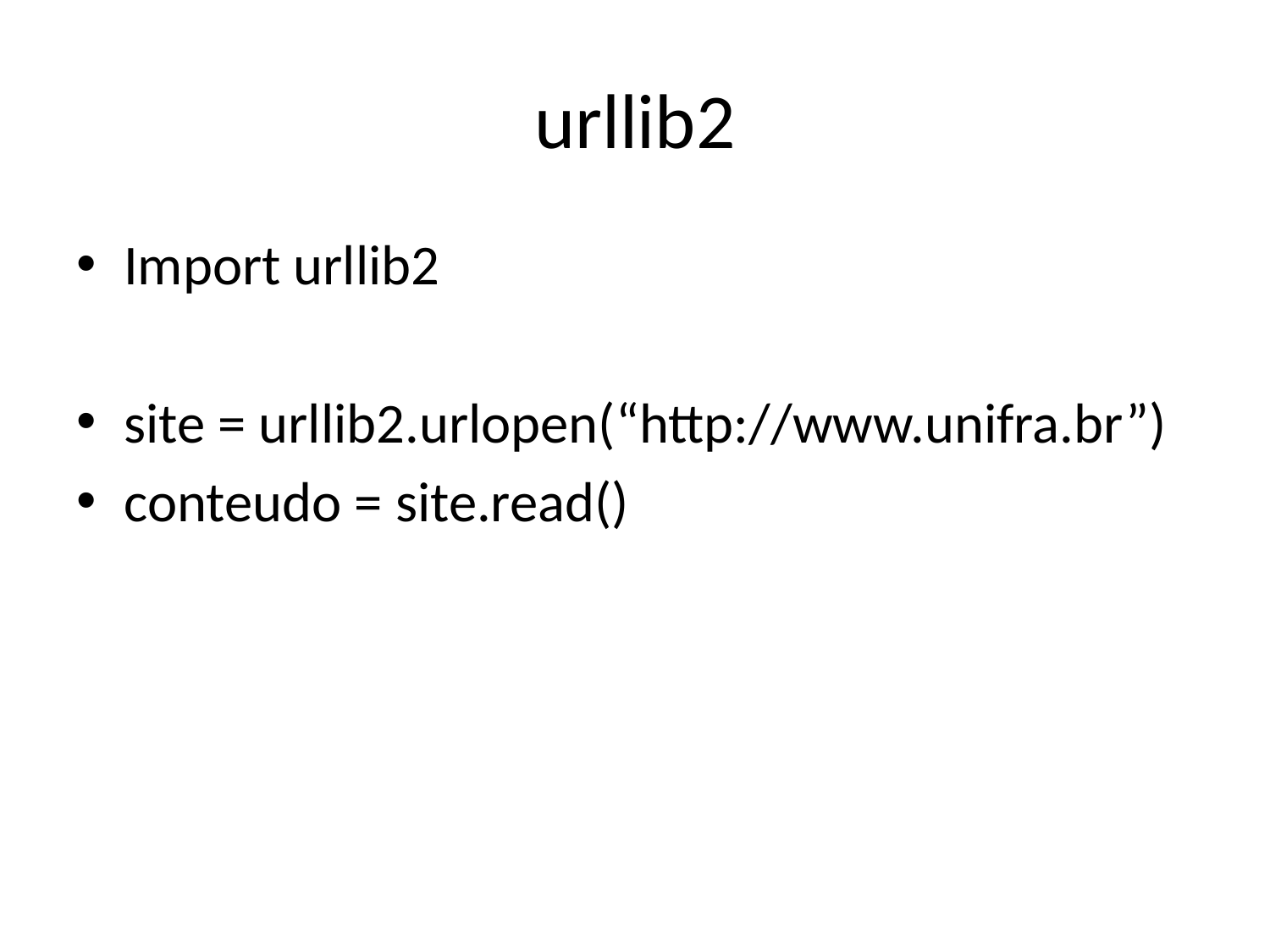

# urllib2
Import urllib2

site = urllib2.urlopen(“http://www.unifra.br”)
conteudo = site.read()